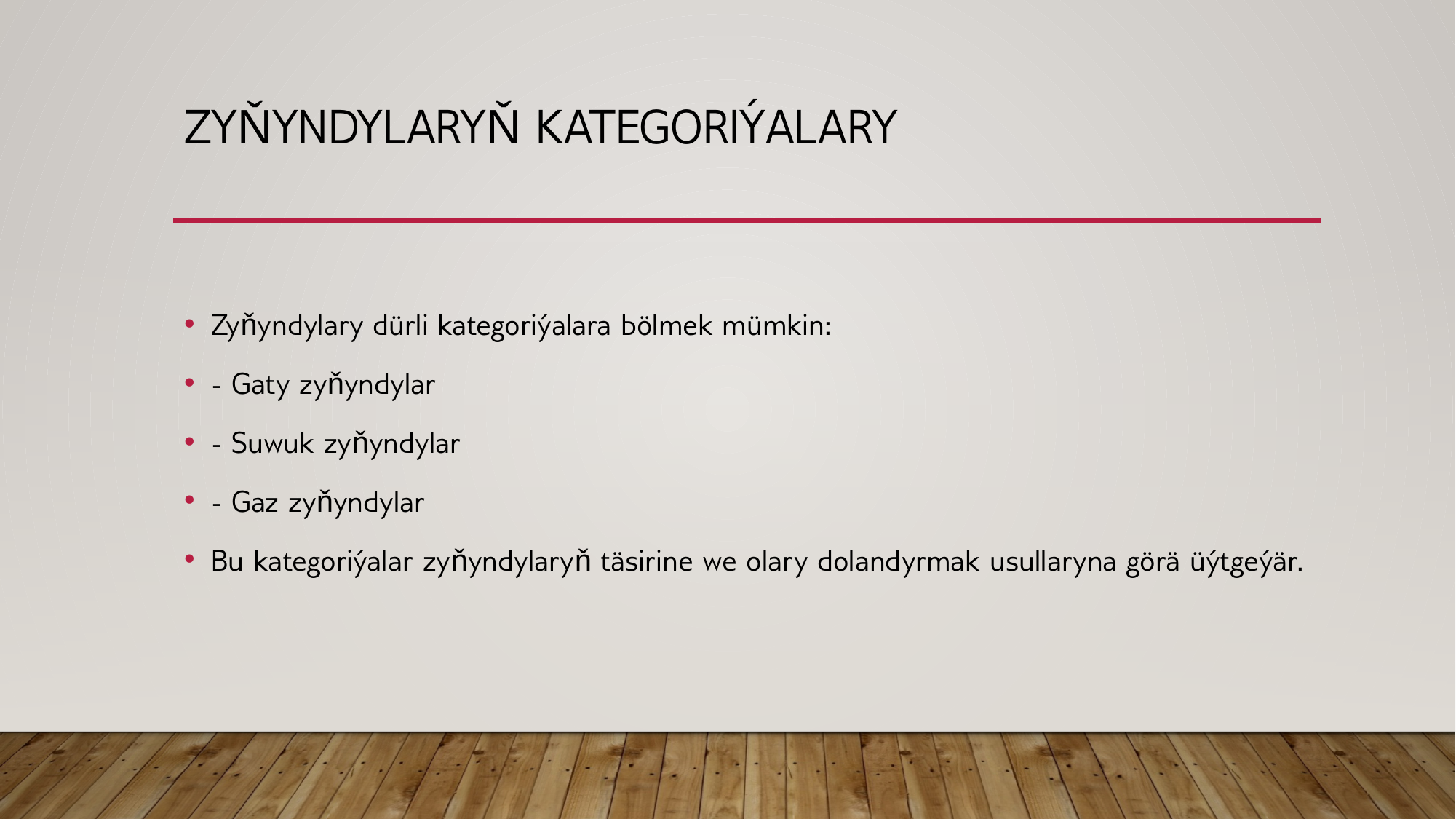

# Zyňyndylaryň Kategoriýalary

Zyňyndylary dürli kategoriýalara bölmek mümkin:
- Gaty zyňyndylar
- Suwuk zyňyndylar
- Gaz zyňyndylar
Bu kategoriýalar zyňyndylaryň täsirine we olary dolandyrmak usullaryna görä üýtgeýär.